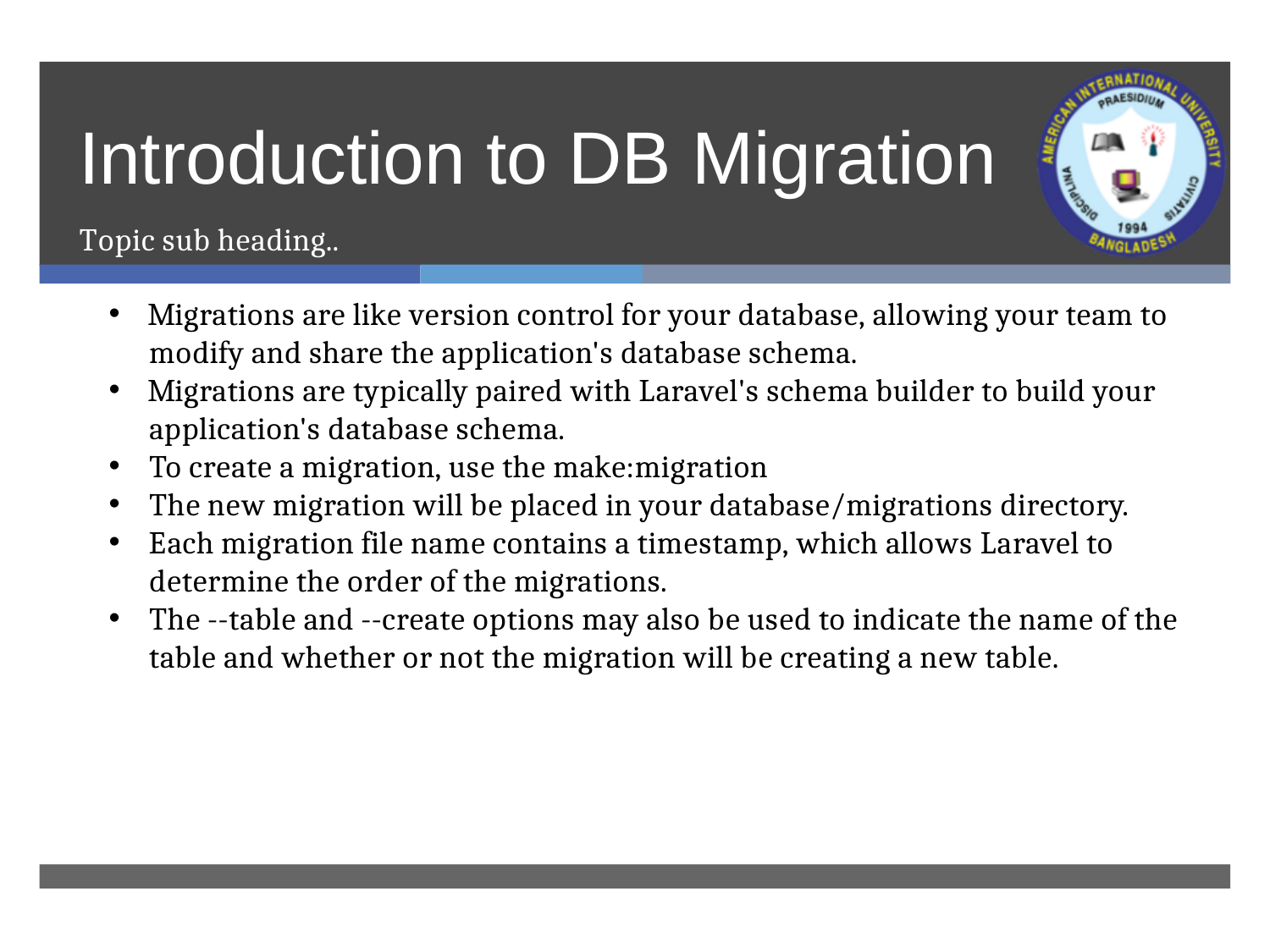

# Introduction to DB Migration
Topic sub heading..
Migrations are like version control for your database, allowing your team to modify and share the application's database schema.
Migrations are typically paired with Laravel's schema builder to build your application's database schema.
To create a migration, use the make:migration
The new migration will be placed in your database/migrations directory.
Each migration file name contains a timestamp, which allows Laravel to determine the order of the migrations.
The --table and --create options may also be used to indicate the name of the table and whether or not the migration will be creating a new table.